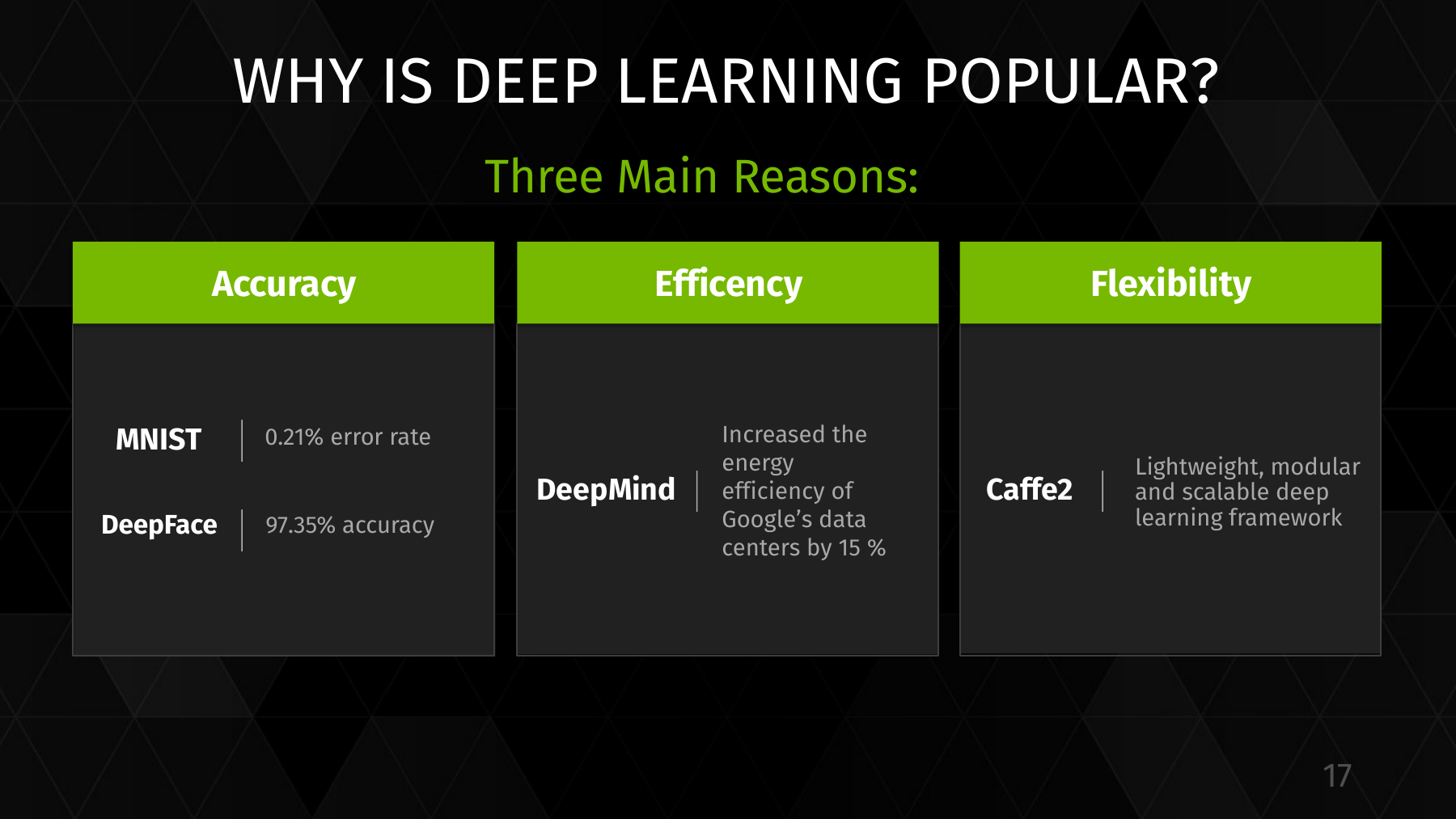

# WHY IS DEEP LEARNING POPULAR?
Three Main Reasons:

Accuracy
Efficency
Flexibility

MNIST

Increased the energy efficiency of Google’s data centers by 15 %
0.21% error rate
Lightweight, modular and scalable deep learning framework
DeepMind

Caffe2

DeepFace

97.35% accuracy

17